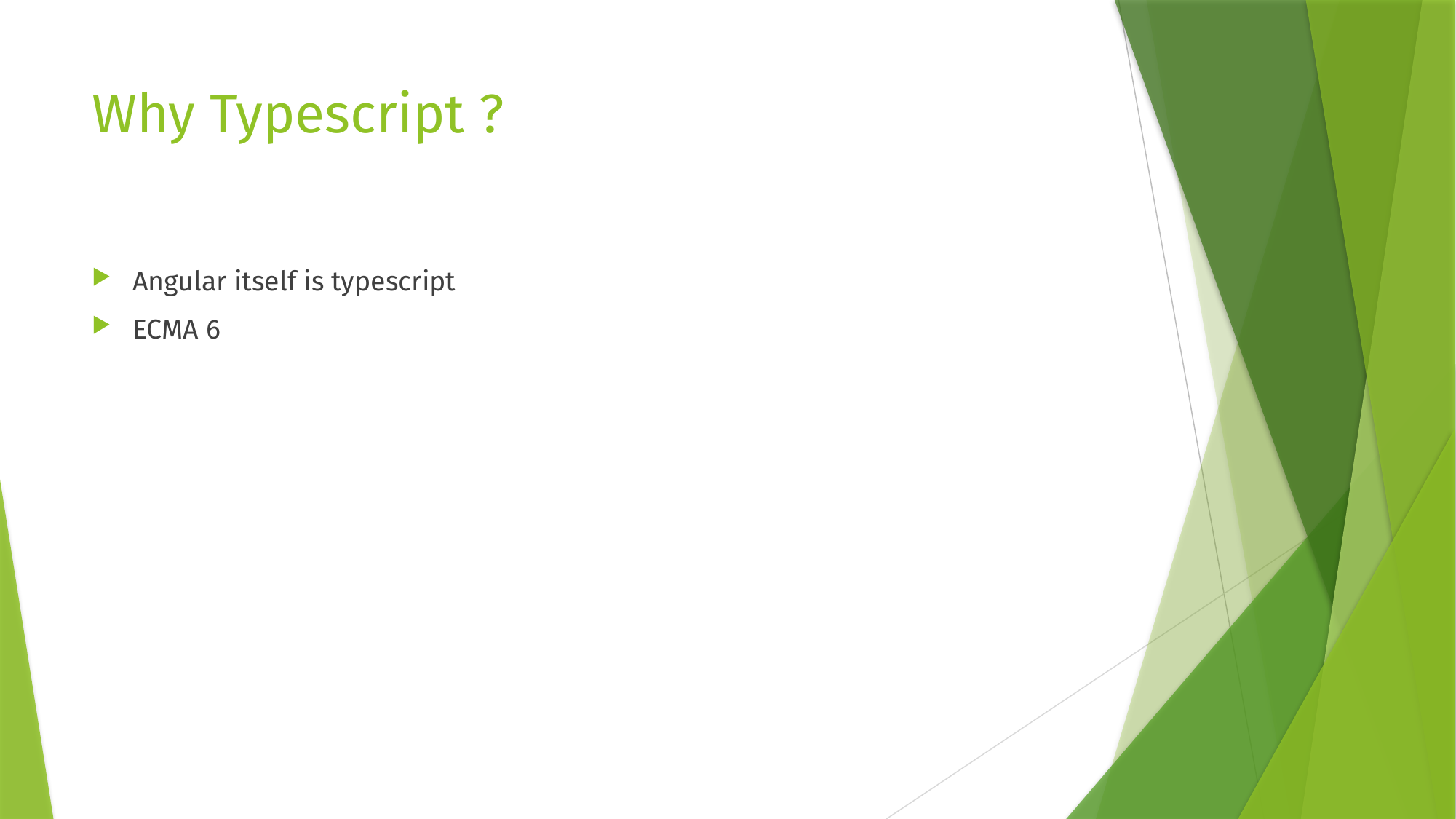

# Why Typescript ?
Angular itself is typescript
ECMA 6